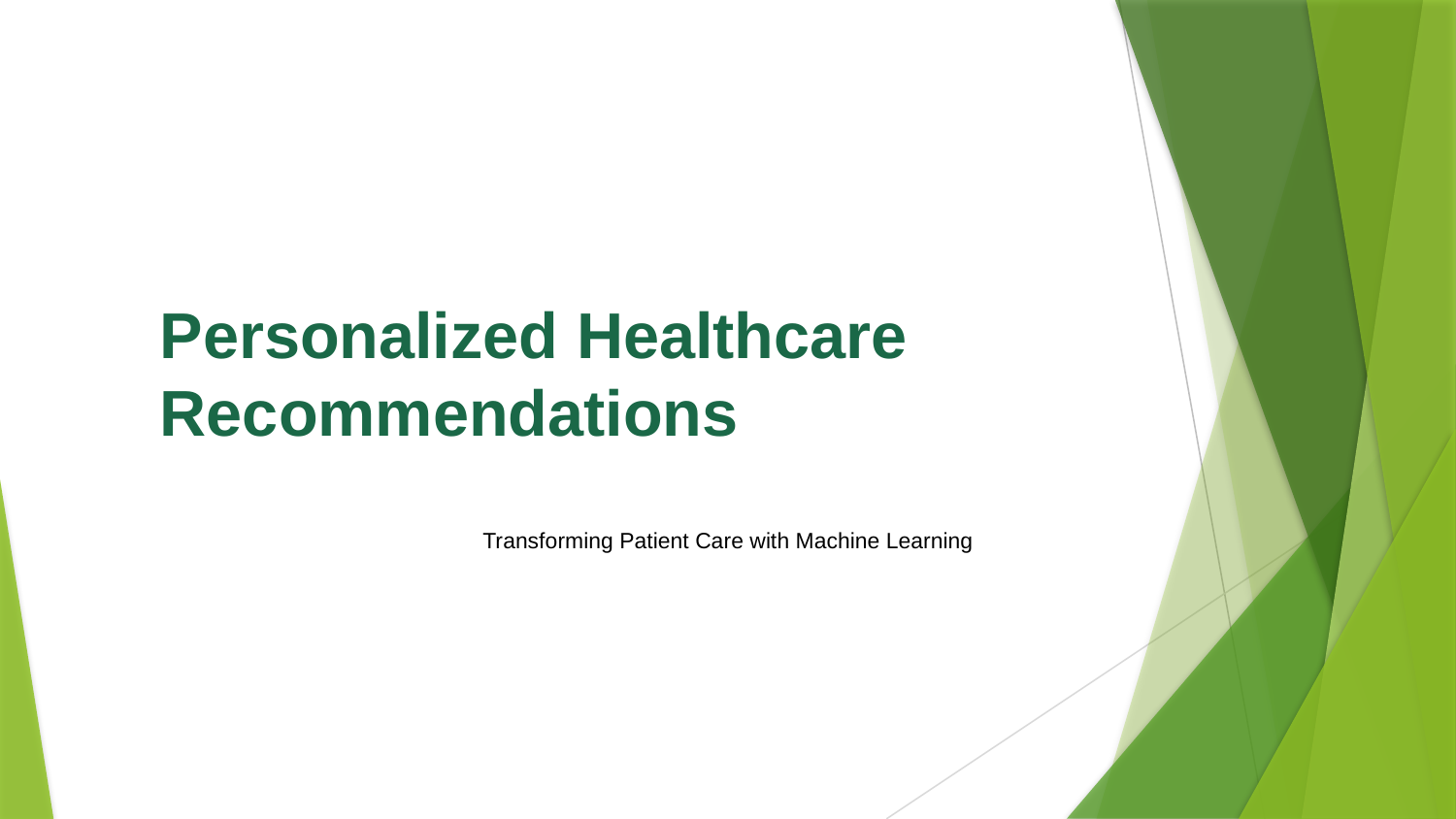

Personalized Healthcare Recommendations

Transforming Patient Care with Machine Learning